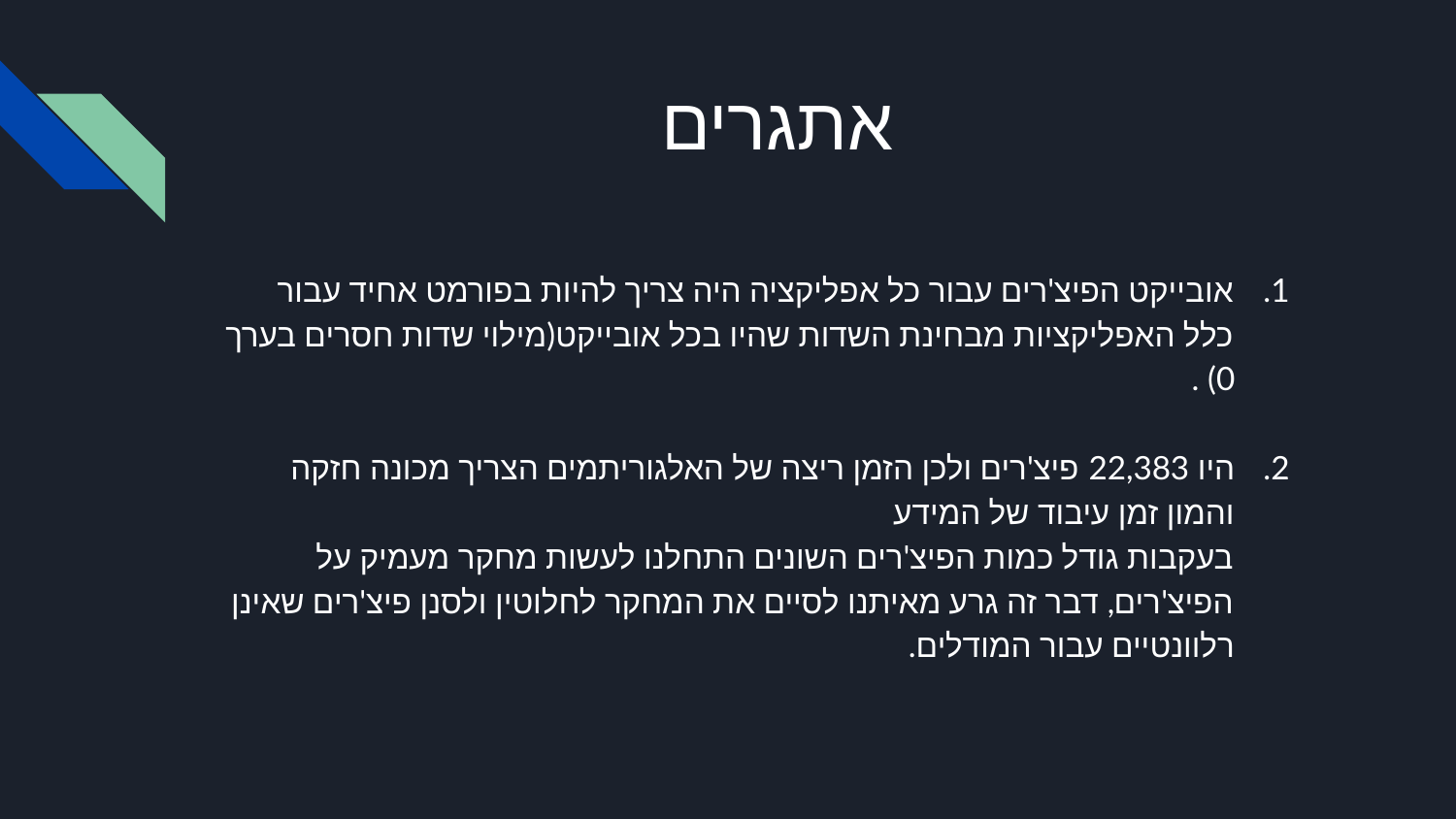

# אתגרים
אובייקט הפיצ'רים עבור כל אפליקציה היה צריך להיות בפורמט אחיד עבור כלל האפליקציות מבחינת השדות שהיו בכל אובייקט(מילוי שדות חסרים בערך 0) .

היו 22,383 פיצ'רים ולכן הזמן ריצה של האלגוריתמים הצריך מכונה חזקה והמון זמן עיבוד של המידע
בעקבות גודל כמות הפיצ'רים השונים התחלנו לעשות מחקר מעמיק על הפיצ'רים, דבר זה גרע מאיתנו לסיים את המחקר לחלוטין ולסנן פיצ'רים שאינן רלוונטיים עבור המודלים.